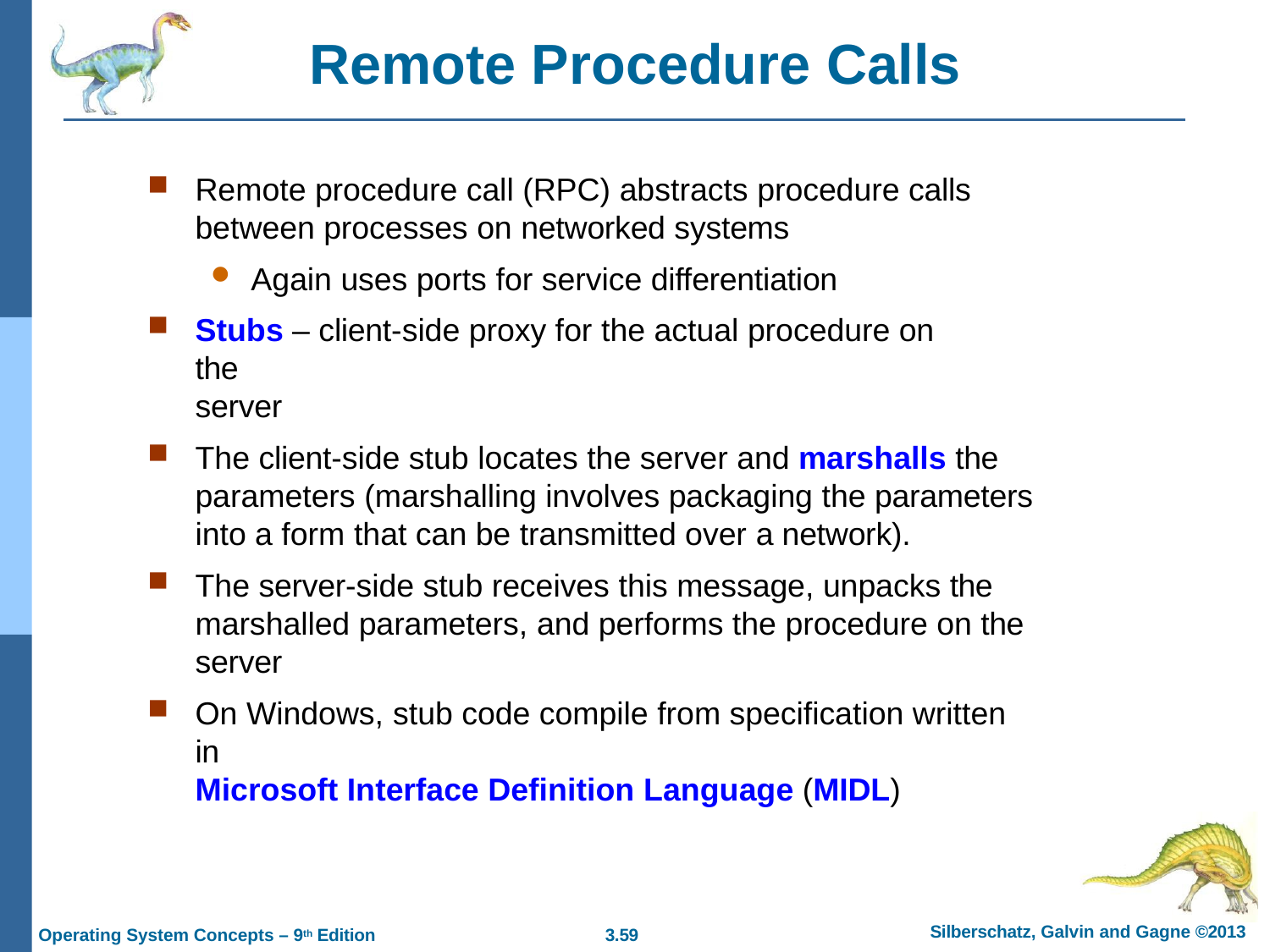

# Remote Procedure Calls
Remote procedure call (RPC) abstracts procedure calls between processes on networked systems
Again uses ports for service differentiation
Stubs – client-side proxy for the actual procedure on the
server
The client-side stub locates the server and marshalls the parameters (marshalling involves packaging the parameters into a form that can be transmitted over a network).
The server-side stub receives this message, unpacks the marshalled parameters, and performs the procedure on the server
On Windows, stub code compile from specification written in
Microsoft Interface Definition Language (MIDL)
Silberschatz, Galvin and Gagne ©2013
Operating System Concepts – 9th Edition
3.59